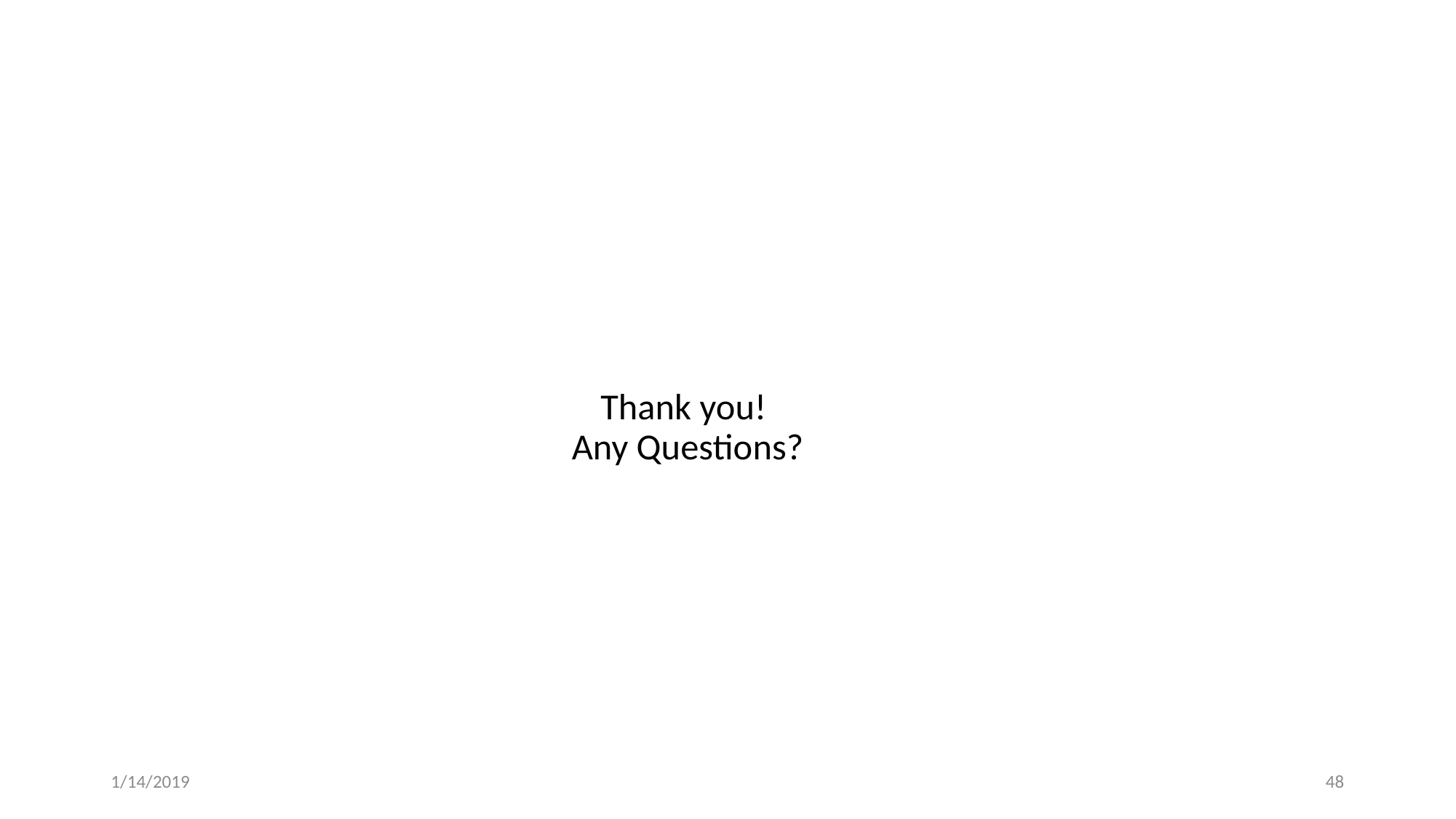

# Thank you! Any Questions?
1/14/2019
48